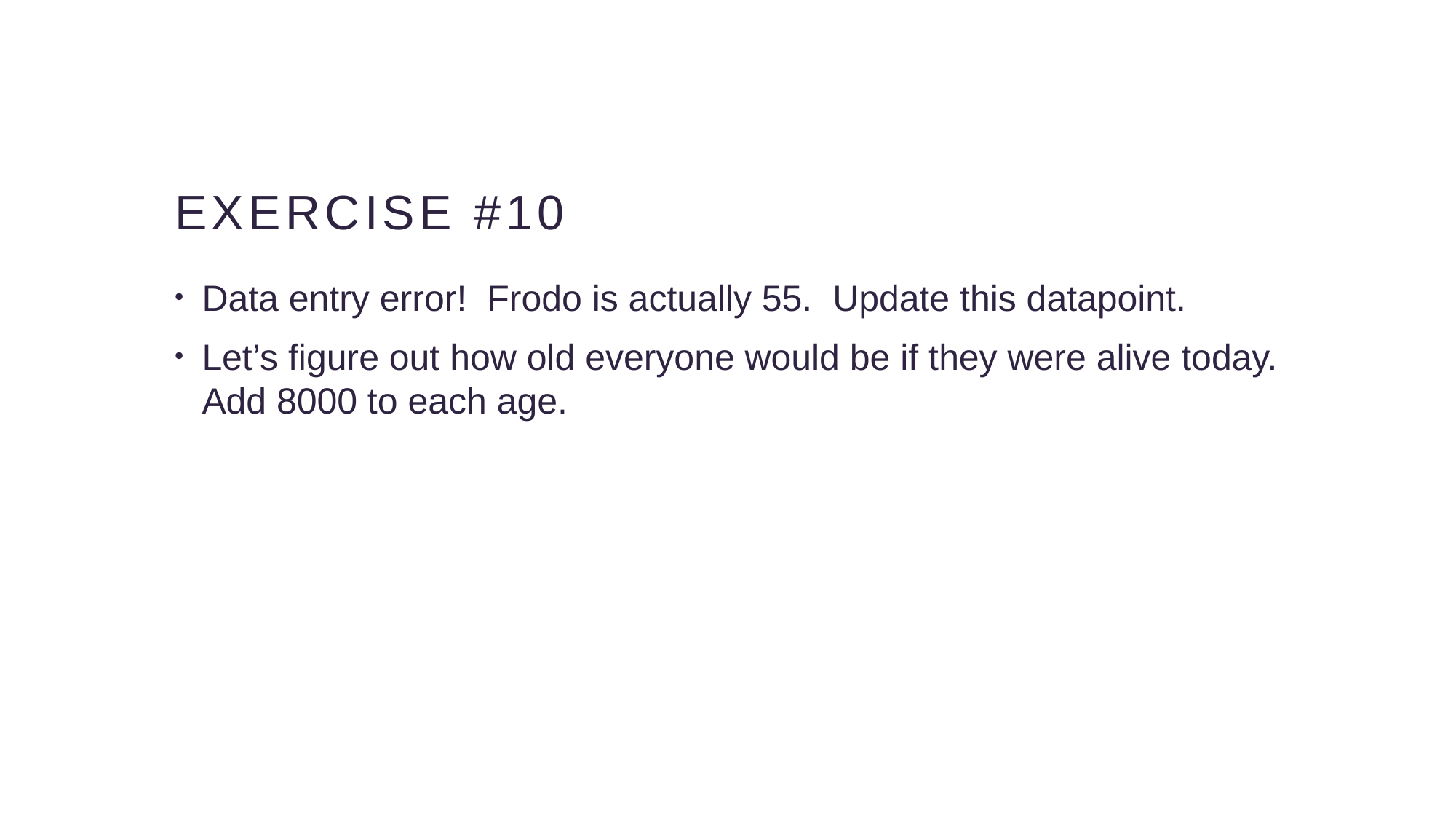

# Exercise #10
Data entry error!  Frodo is actually 55.  Update this datapoint.
Let’s figure out how old everyone would be if they were alive today. Add 8000 to each age.